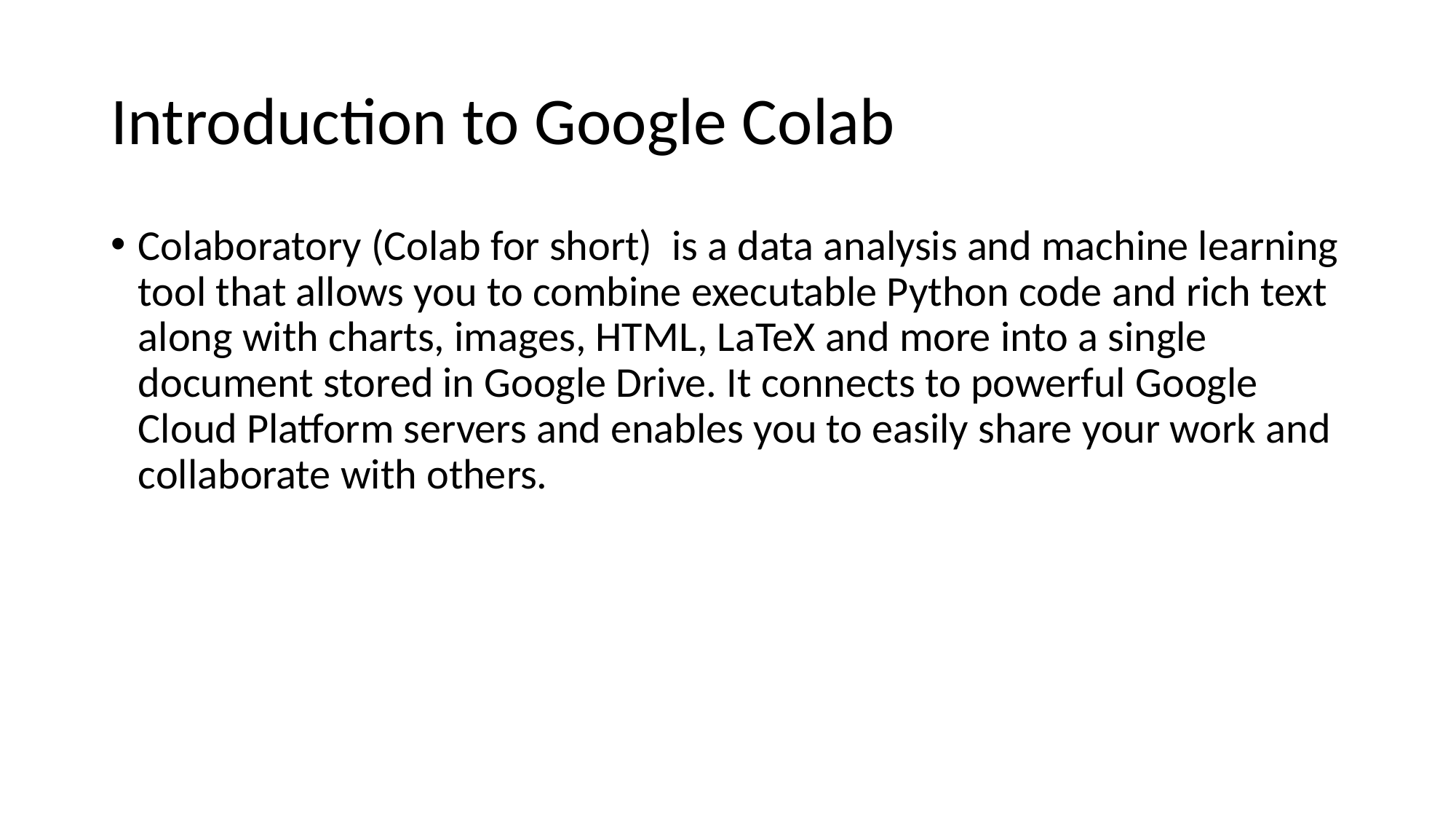

# Introduction to Google Colab
Colaboratory (Colab for short)  is a data analysis and machine learning tool that allows you to combine executable Python code and rich text along with charts, images, HTML, LaTeX and more into a single document stored in Google Drive. It connects to powerful Google Cloud Platform servers and enables you to easily share your work and collaborate with others.